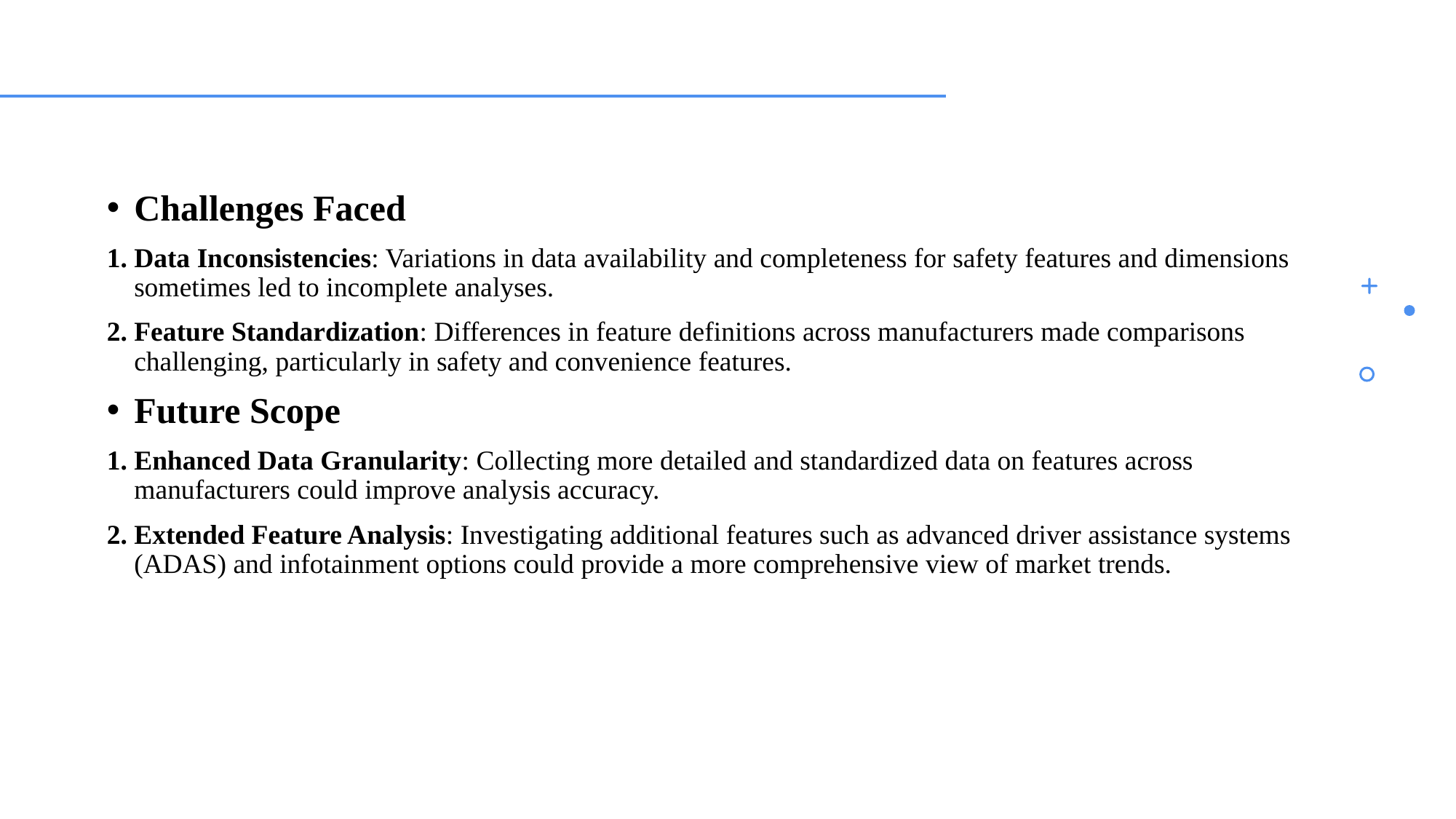

#
Challenges Faced
Data Inconsistencies: Variations in data availability and completeness for safety features and dimensions sometimes led to incomplete analyses.
Feature Standardization: Differences in feature definitions across manufacturers made comparisons challenging, particularly in safety and convenience features.
Future Scope
Enhanced Data Granularity: Collecting more detailed and standardized data on features across manufacturers could improve analysis accuracy.
Extended Feature Analysis: Investigating additional features such as advanced driver assistance systems (ADAS) and infotainment options could provide a more comprehensive view of market trends.